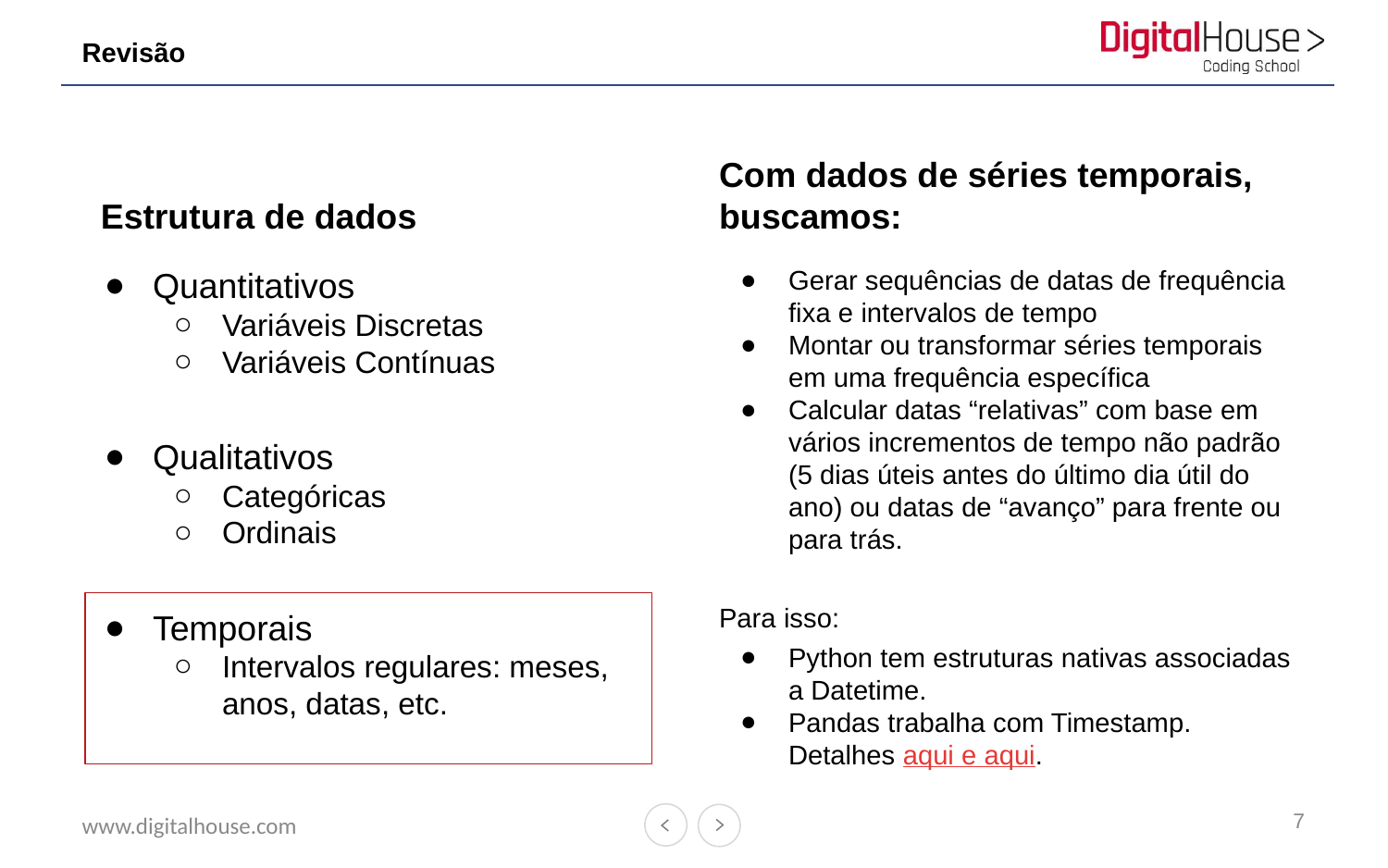

# Revisão
Estrutura de dados
Com dados de séries temporais, buscamos:
Quantitativos
Variáveis Discretas
Variáveis Contínuas

Qualitativos
Categóricas
Ordinais

Temporais
Intervalos regulares: meses, anos, datas, etc.
Gerar sequências de datas de frequência fixa e intervalos de tempo
Montar ou transformar séries temporais em uma frequência específica
Calcular datas “relativas” com base em vários incrementos de tempo não padrão (5 dias úteis antes do último dia útil do ano) ou datas de “avanço” para frente ou para trás.

Para isso:
Python tem estruturas nativas associadas a Datetime.
Pandas trabalha com Timestamp. Detalhes aqui e aqui.

7